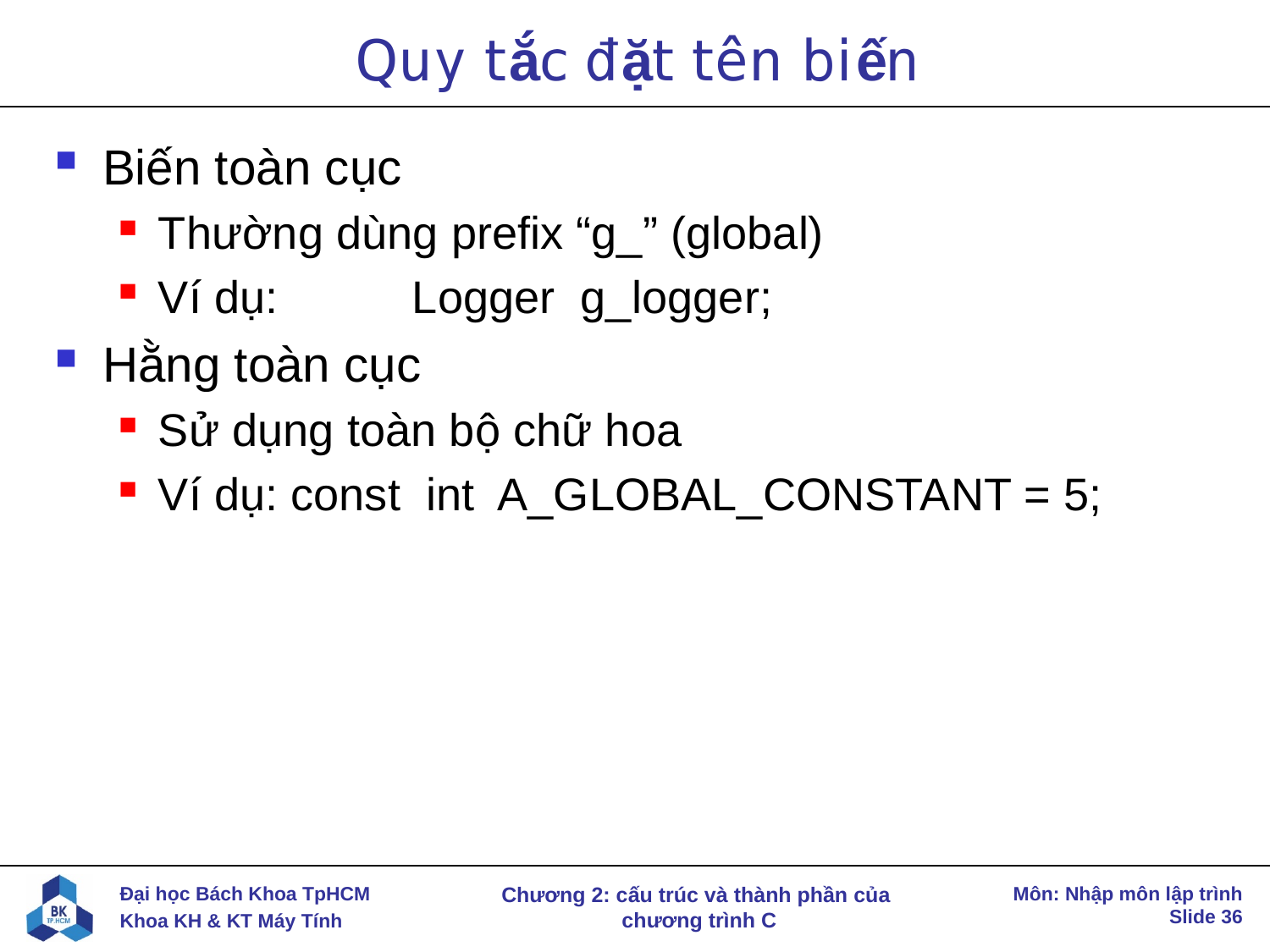

# Quy tắc đặt tên biến
Biến toàn cục
Thường dùng prefix “g_” (global)
Ví dụ: 	Logger  g_logger;
Hằng toàn cục
Sử dụng toàn bộ chữ hoa
Ví dụ: const  int  A_GLOBAL_CONSTANT = 5;